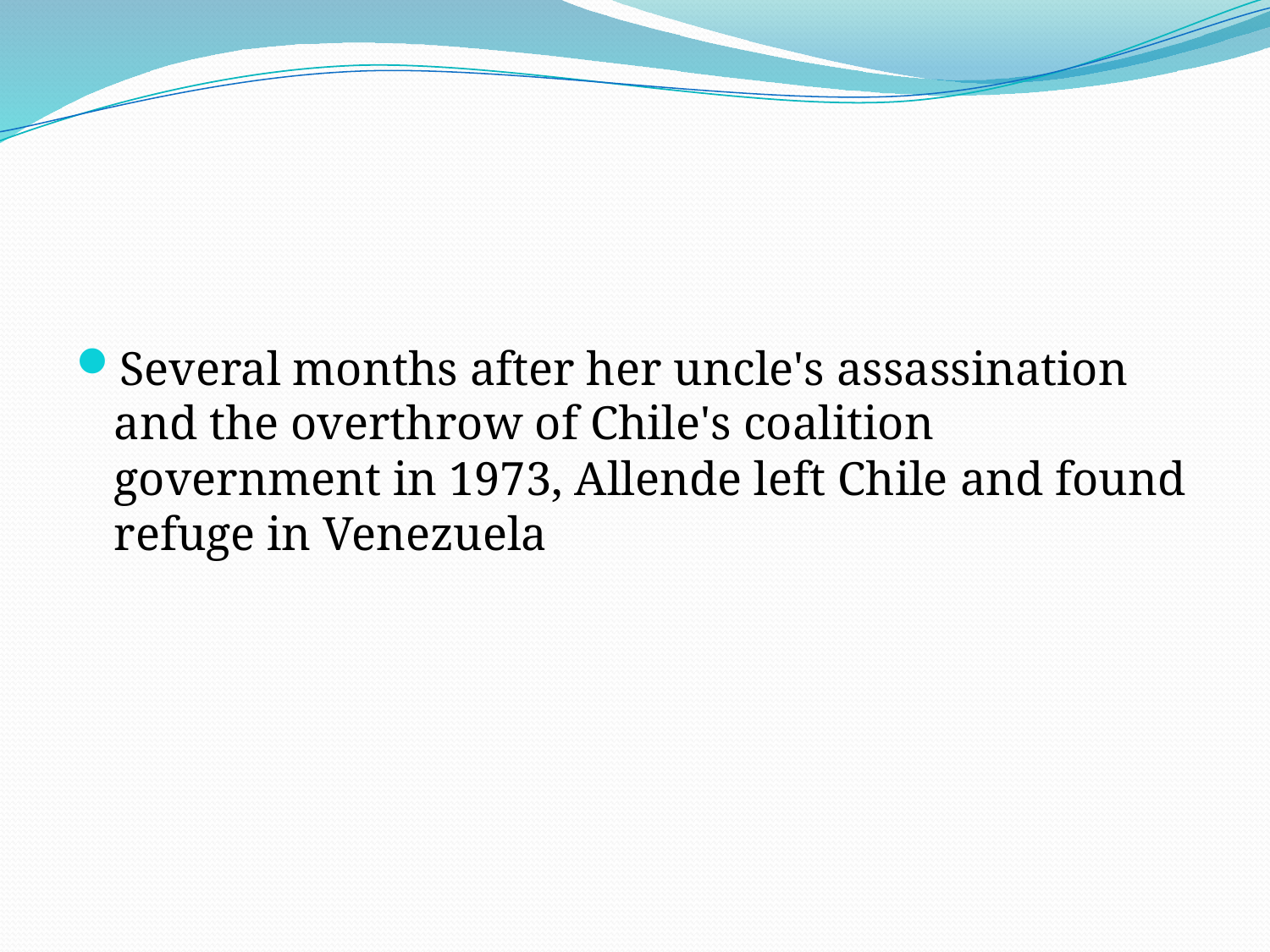

#

Several months after her uncle's assassination and the overthrow of Chile's coalition government in 1973, Allende left Chile and found refuge in Venezuela